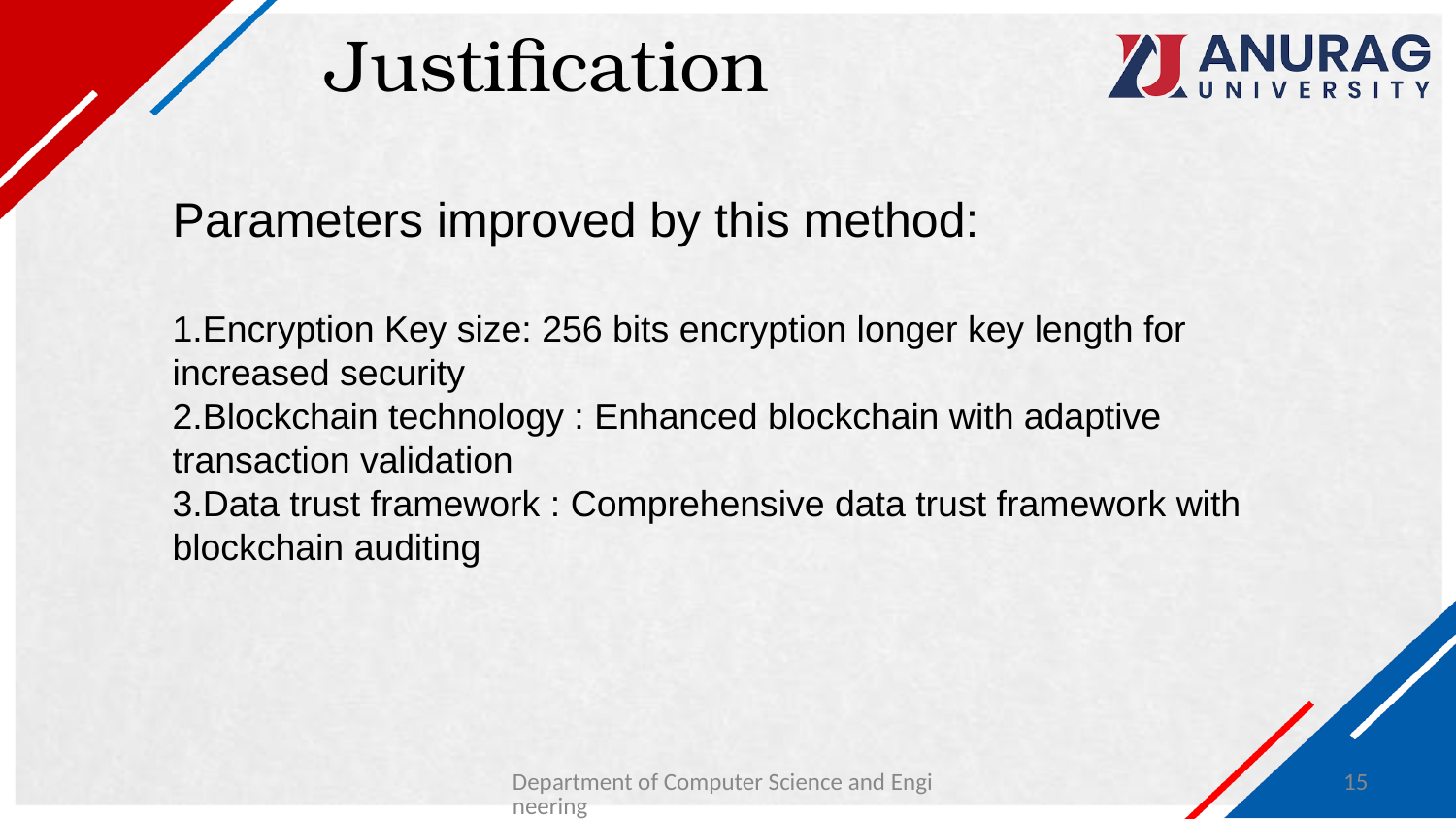

# Justification
Parameters improved by this method:

1.Encryption Key size: 256 bits encryption longer key length for increased security
2.Blockchain technology : Enhanced blockchain with adaptive transaction validation
3.Data trust framework : Comprehensive data trust framework with blockchain auditing

Department of Computer Science and Engineering
15